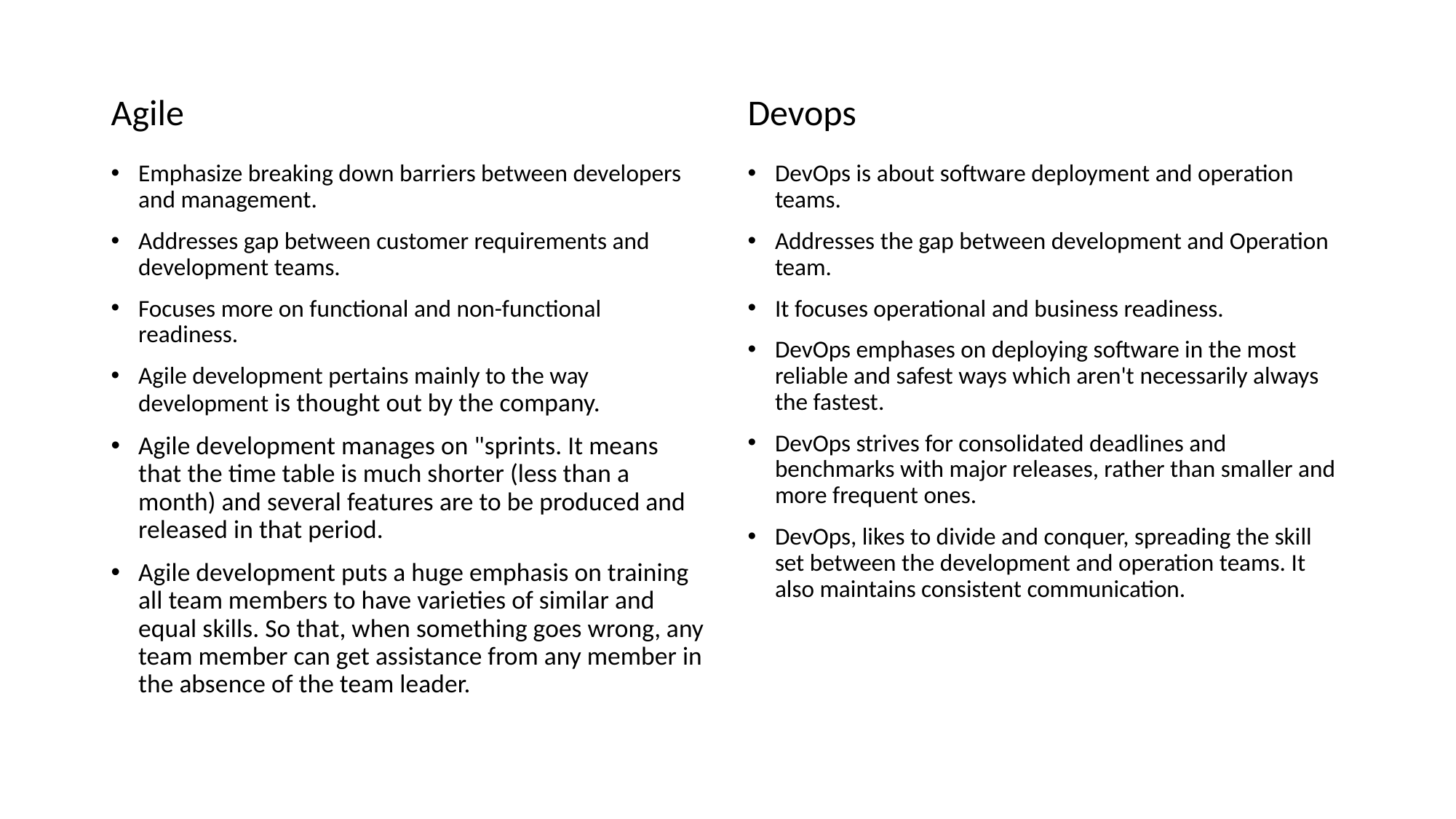

Agile
Devops
Emphasize breaking down barriers between developers and management.
Addresses gap between customer requirements and development teams.
Focuses more on functional and non-functional readiness.
Agile development pertains mainly to the way development is thought out by the company.
Agile development manages on "sprints. It means that the time table is much shorter (less than a month) and several features are to be produced and released in that period.
Agile development puts a huge emphasis on training all team members to have varieties of similar and equal skills. So that, when something goes wrong, any team member can get assistance from any member in the absence of the team leader.
DevOps is about software deployment and operation teams.
Addresses the gap between development and Operation team.
It focuses operational and business readiness.
DevOps emphases on deploying software in the most reliable and safest ways which aren't necessarily always the fastest.
DevOps strives for consolidated deadlines and benchmarks with major releases, rather than smaller and more frequent ones.
DevOps, likes to divide and conquer, spreading the skill set between the development and operation teams. It also maintains consistent communication.